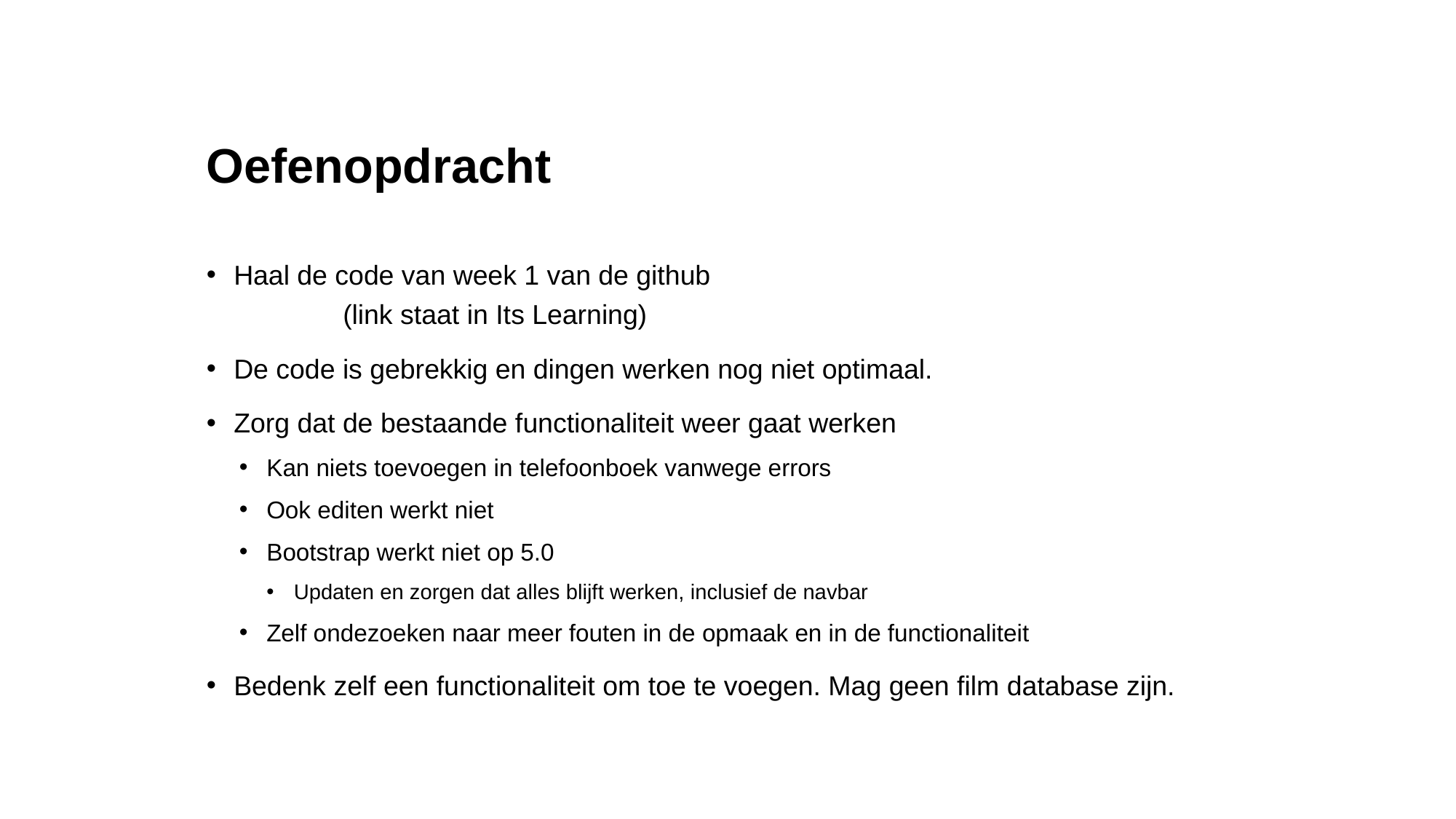

# Oefenopdracht
Haal de code van week 1 van de github
	(link staat in Its Learning)
De code is gebrekkig en dingen werken nog niet optimaal.
Zorg dat de bestaande functionaliteit weer gaat werken
Kan niets toevoegen in telefoonboek vanwege errors
Ook editen werkt niet
Bootstrap werkt niet op 5.0
Updaten en zorgen dat alles blijft werken, inclusief de navbar
Zelf ondezoeken naar meer fouten in de opmaak en in de functionaliteit
Bedenk zelf een functionaliteit om toe te voegen. Mag geen film database zijn.